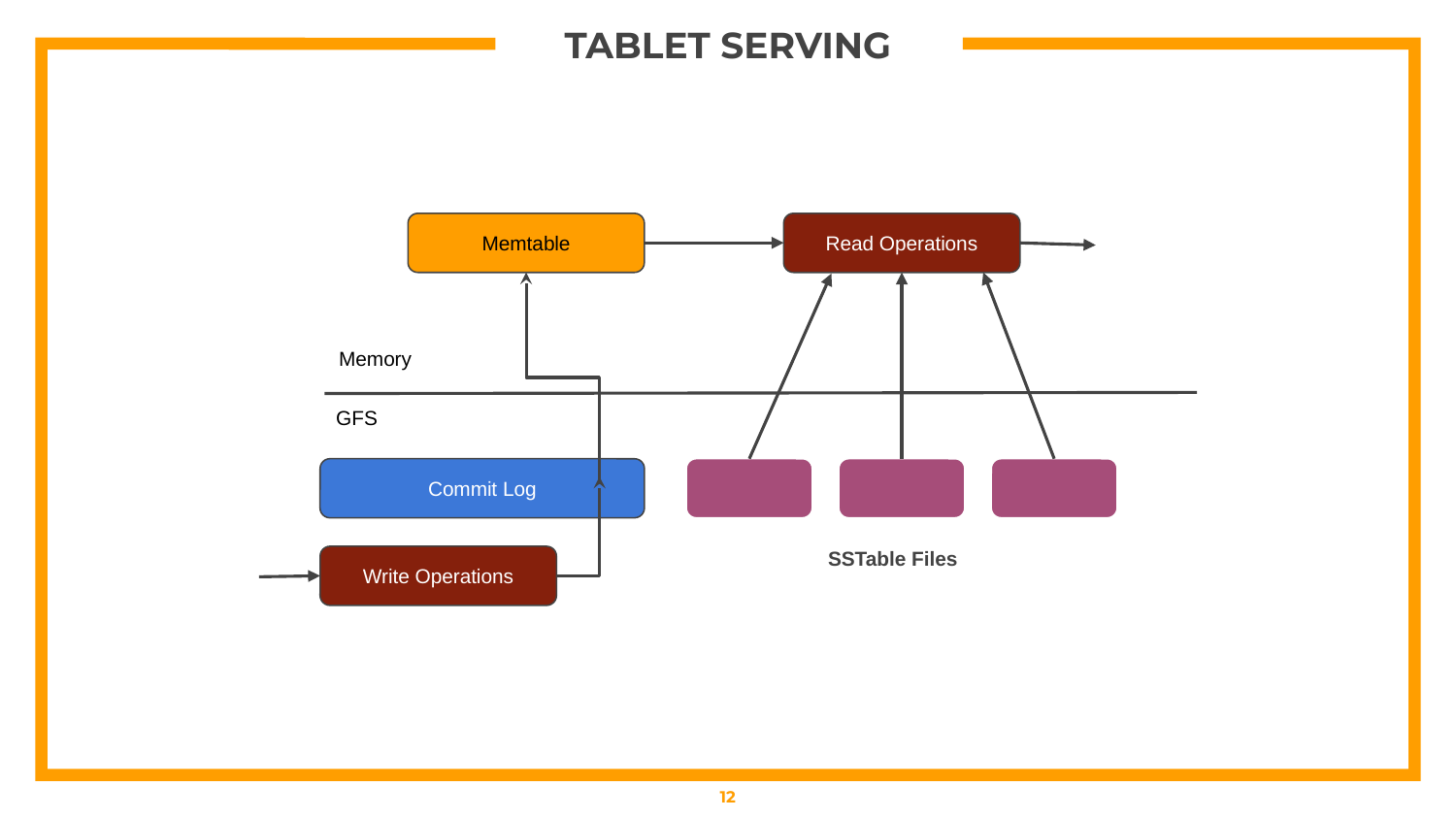

# TABLET SERVING
Memtable
Read Operations
Memory
GFS
Commit Log

SSTable Files
Write Operations
12